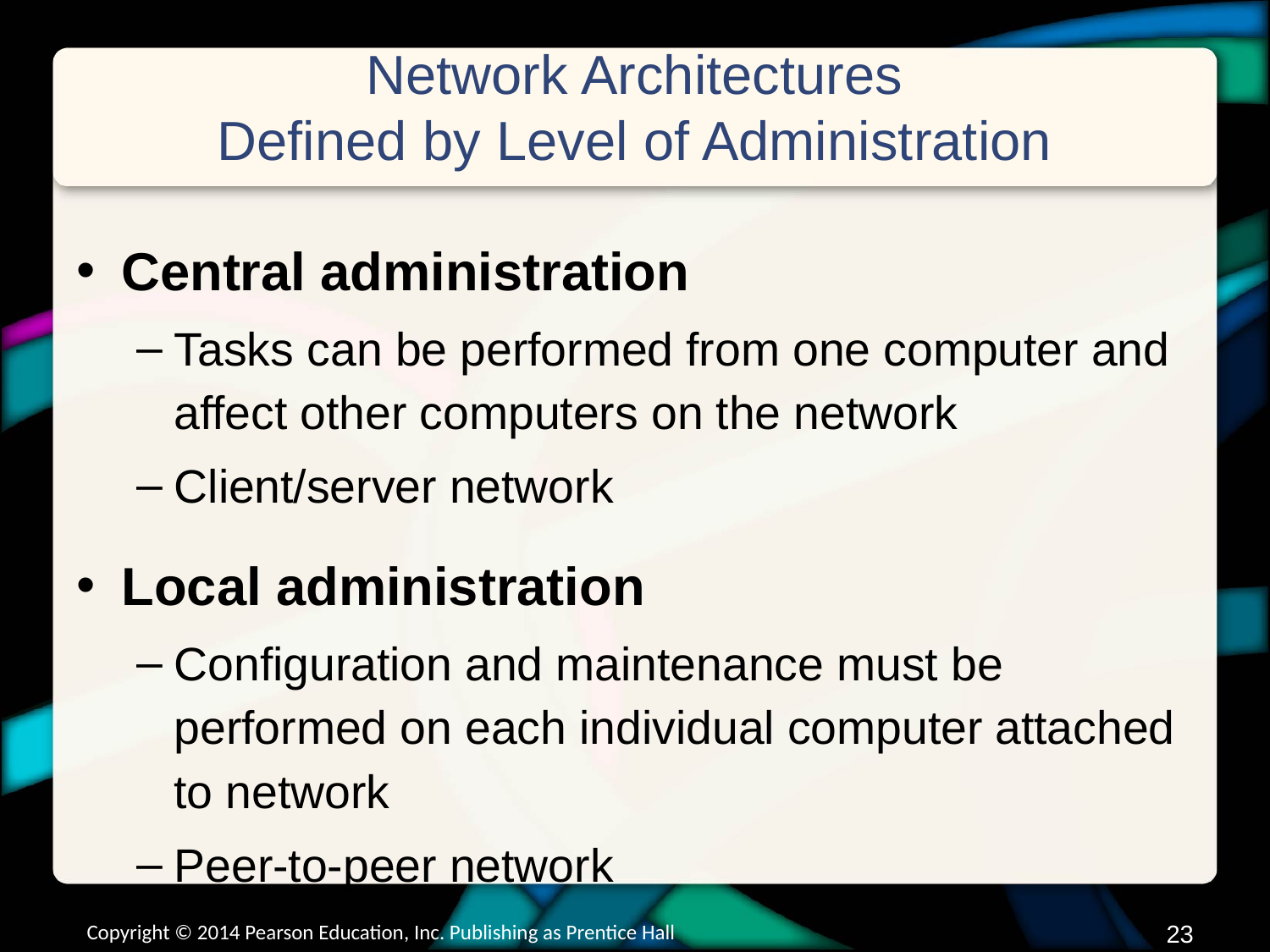

# Network Architectures Defined by Level of Administration
Central administration
Tasks can be performed from one computer and affect other computers on the network
Client/server network
Local administration
Configuration and maintenance must be performed on each individual computer attached to network
Peer-to-peer network
Copyright © 2014 Pearson Education, Inc. Publishing as Prentice Hall
23